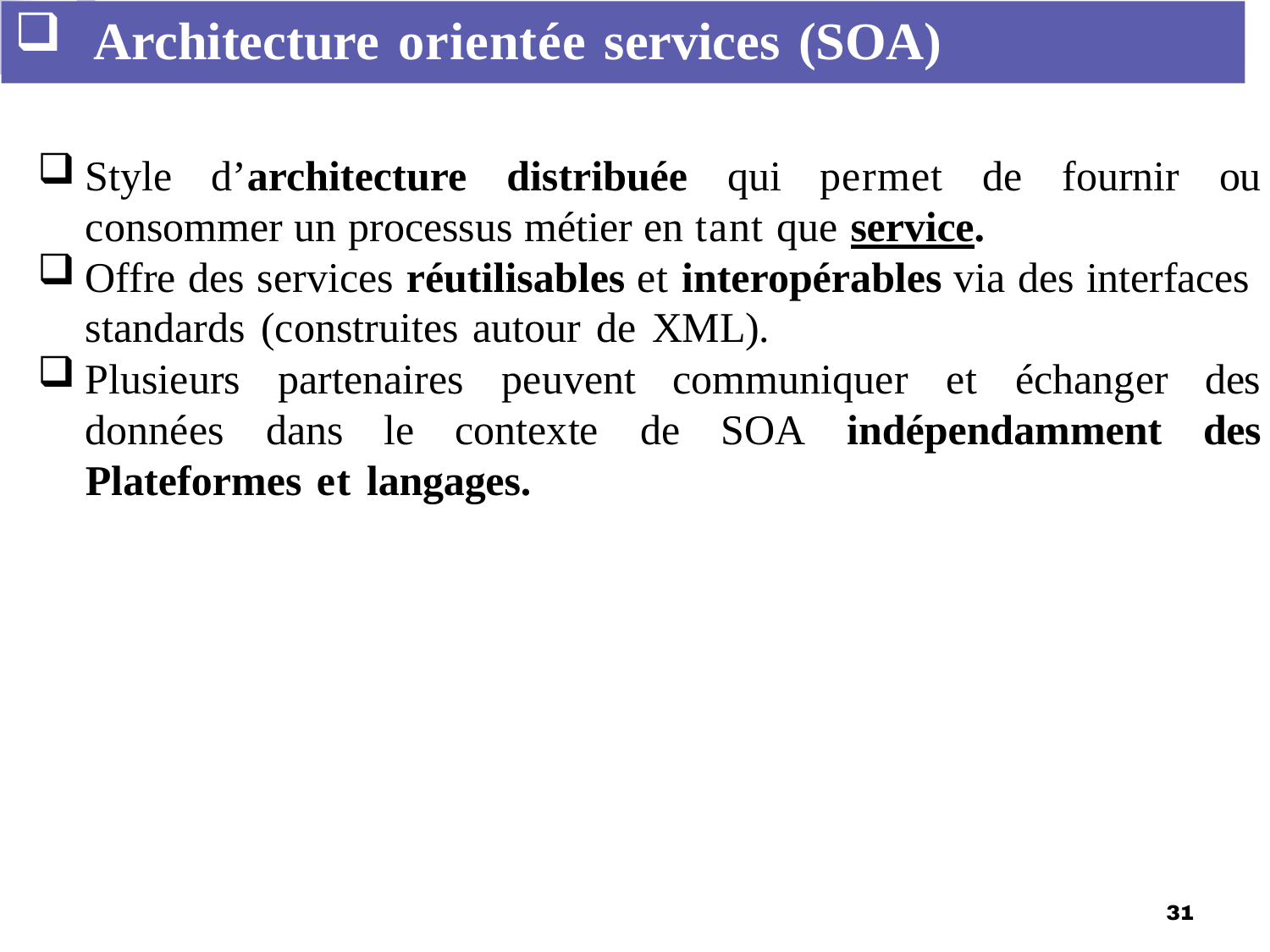

Architecture orientée services (SOA)
Style  d’architecture  distribuée  qui  permet  de  fournir  ou consommer un processus métier en tant que service.
Offre des services réutilisables et interopérables via des interfaces
standards (construites autour de XML).
Plusieurs  partenaires  peuvent  communiquer  et  échanger  des données  dans  le  contexte  de  SOA  indépendamment  des Plateformes et langages.
31